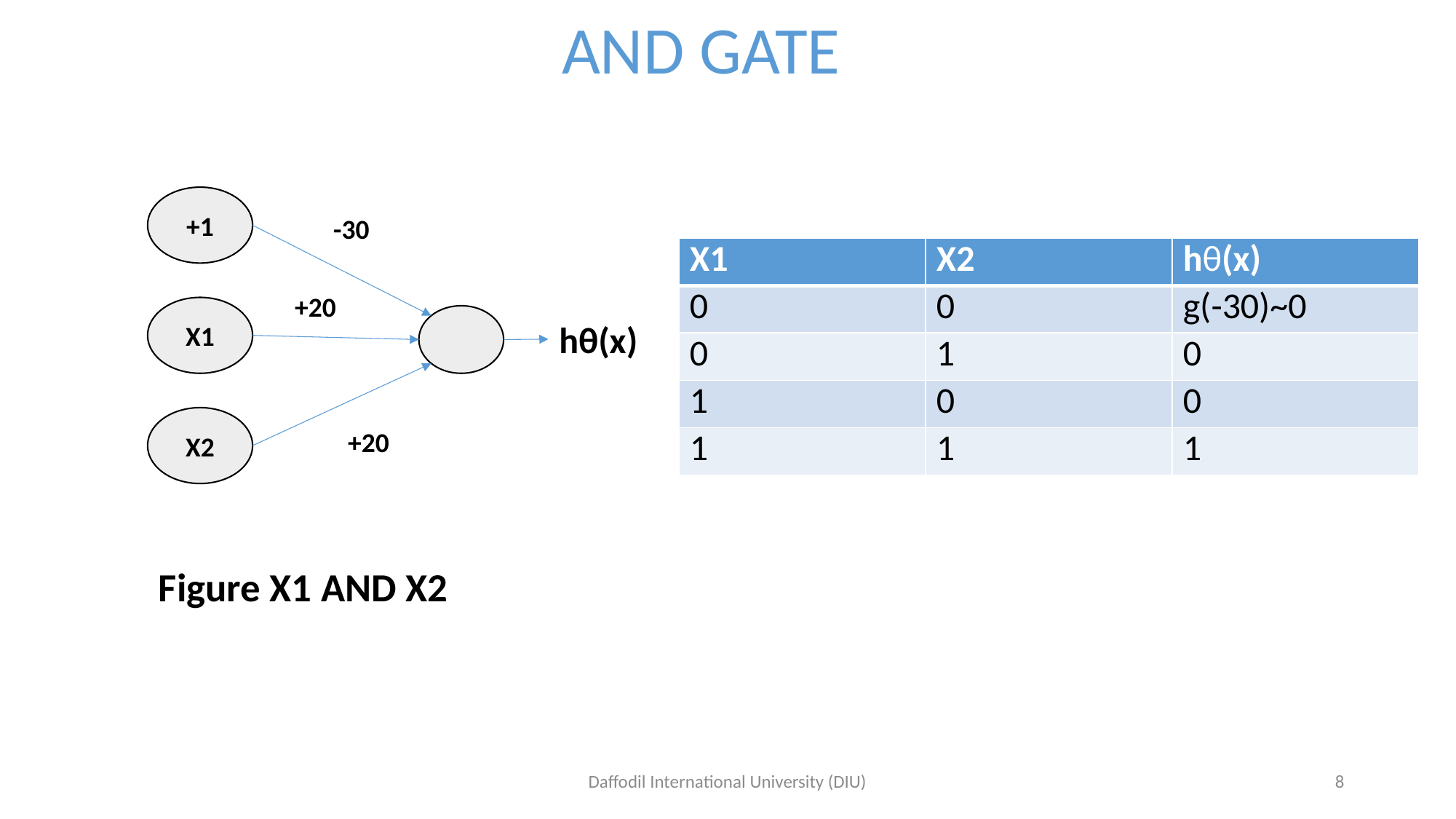

# AND GATE
+1
-30
| X1 | X2 | hθ(x) |
| --- | --- | --- |
| 0 | 0 | g(-30)~0 |
| 0 | 1 | 0 |
| 1 | 0 | 0 |
| 1 | 1 | 1 |
+20
X1

hθ(x)
X2
+20
Figure X1 AND X2
Daffodil International University (DIU)
8